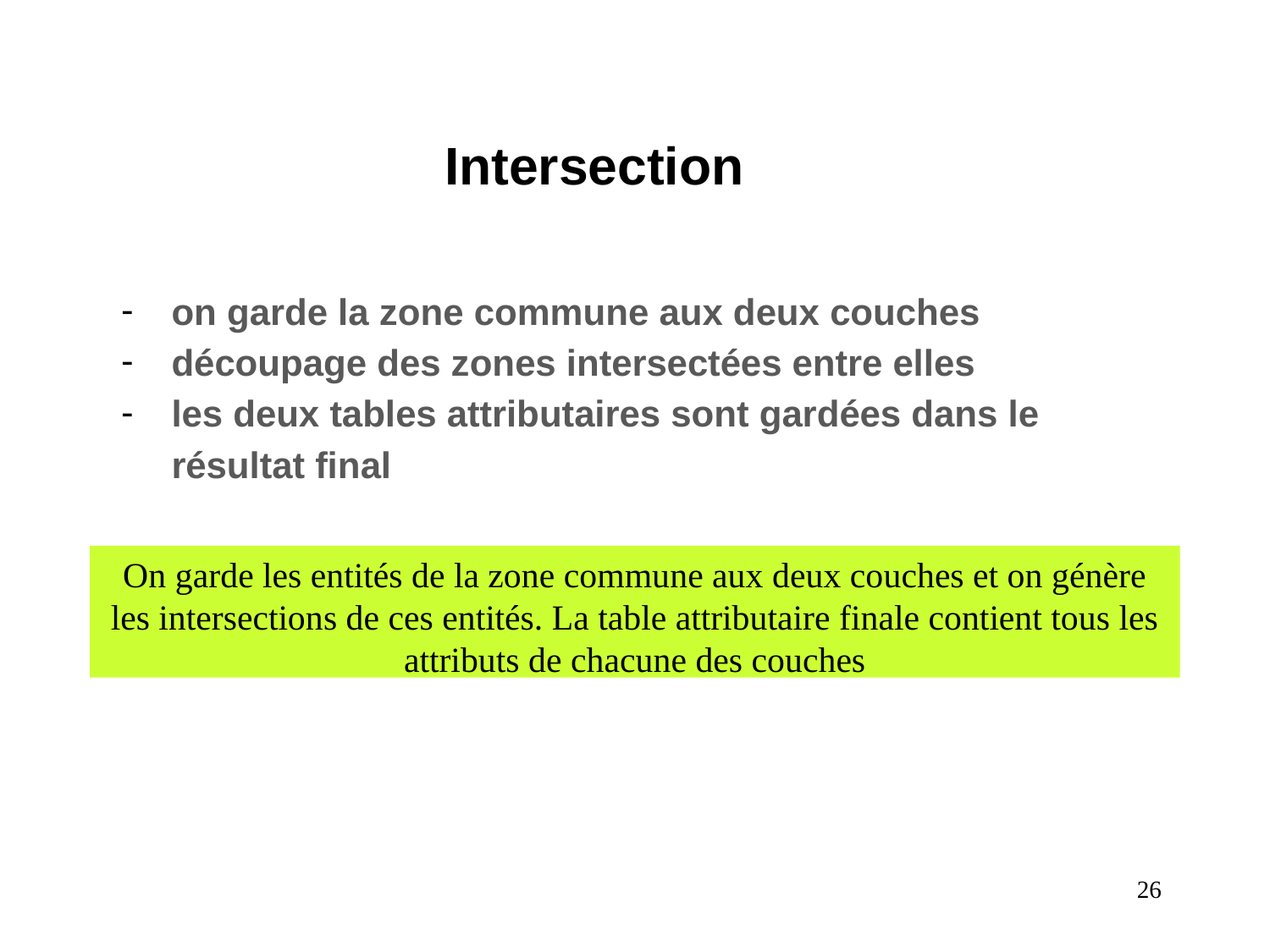

# Intersection
on garde la zone commune aux deux couches
découpage des zones intersectées entre elles
les deux tables attributaires sont gardées dans le résultat final
On garde les entités de la zone commune aux deux couches et on génère les intersections de ces entités. La table attributaire finale contient tous les attributs de chacune des couches
26